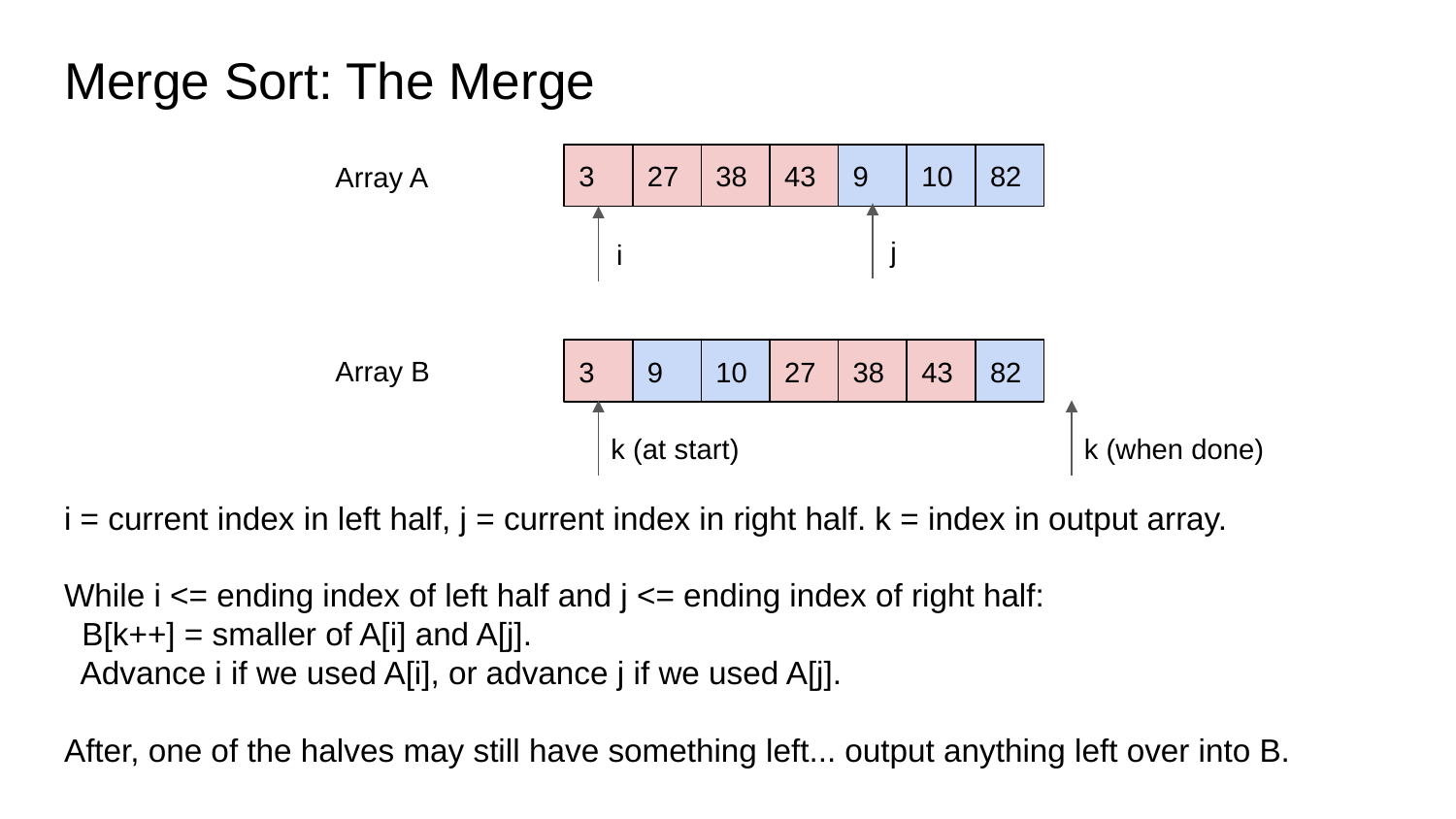

# Merge Sort: The Merge
3
27
38
43
9
10
82
Array A
j
i
Array B
3
9
10
27
38
43
82
k (at start)
k (when done)
i = current index in left half, j = current index in right half. k = index in output array.

While i <= ending index of left half and j <= ending index of right half:
  B[k++] = smaller of A[i] and A[j].
  Advance i if we used A[i], or advance j if we used A[j].

After, one of the halves may still have something left... output anything left over into B.